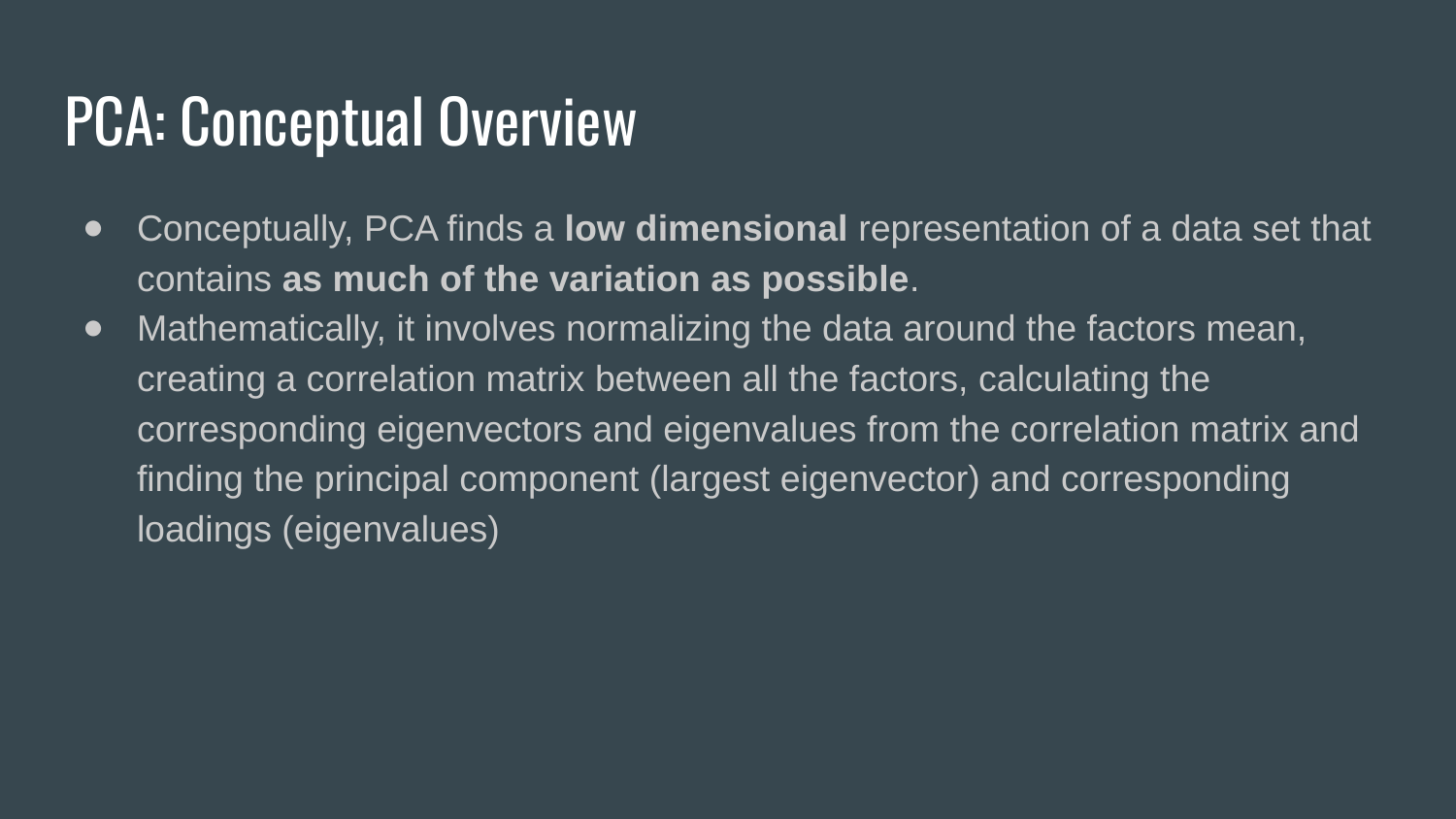

# PCA: Conceptual Overview
Conceptually, PCA finds a low dimensional representation of a data set that contains as much of the variation as possible.
Mathematically, it involves normalizing the data around the factors mean, creating a correlation matrix between all the factors, calculating the corresponding eigenvectors and eigenvalues from the correlation matrix and finding the principal component (largest eigenvector) and corresponding loadings (eigenvalues)